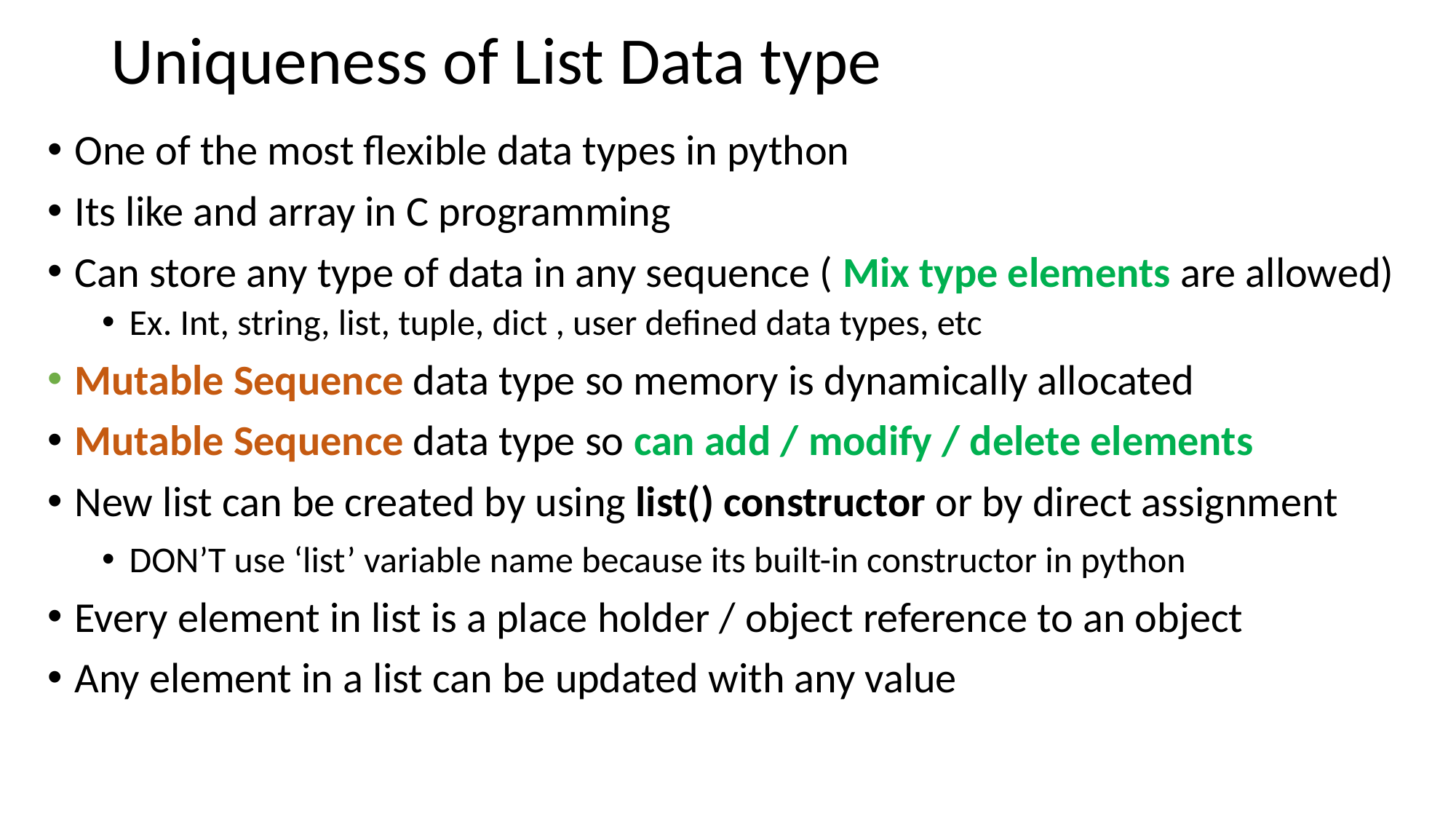

# Uniqueness of List Data type
One of the most flexible data types in python
Its like and array in C programming
Can store any type of data in any sequence ( Mix type elements are allowed)
Ex. Int, string, list, tuple, dict , user defined data types, etc
Mutable Sequence data type so memory is dynamically allocated
Mutable Sequence data type so can add / modify / delete elements
New list can be created by using list() constructor or by direct assignment
DON’T use ‘list’ variable name because its built-in constructor in python
Every element in list is a place holder / object reference to an object
Any element in a list can be updated with any value